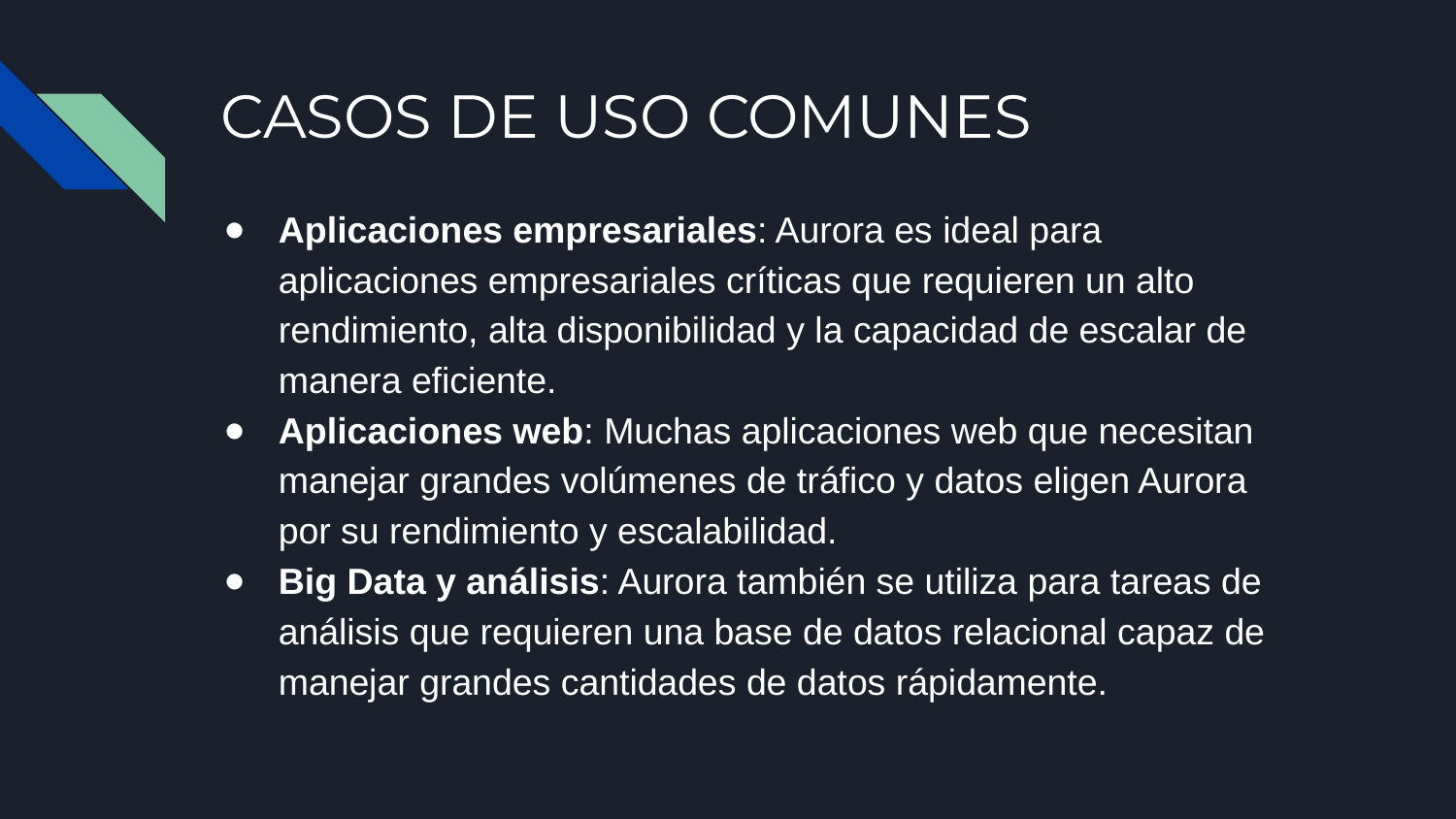

# CASOS DE USO COMUNES
Aplicaciones empresariales: Aurora es ideal para aplicaciones empresariales críticas que requieren un alto rendimiento, alta disponibilidad y la capacidad de escalar de manera eficiente.
Aplicaciones web: Muchas aplicaciones web que necesitan manejar grandes volúmenes de tráfico y datos eligen Aurora por su rendimiento y escalabilidad.
Big Data y análisis: Aurora también se utiliza para tareas de análisis que requieren una base de datos relacional capaz de manejar grandes cantidades de datos rápidamente.